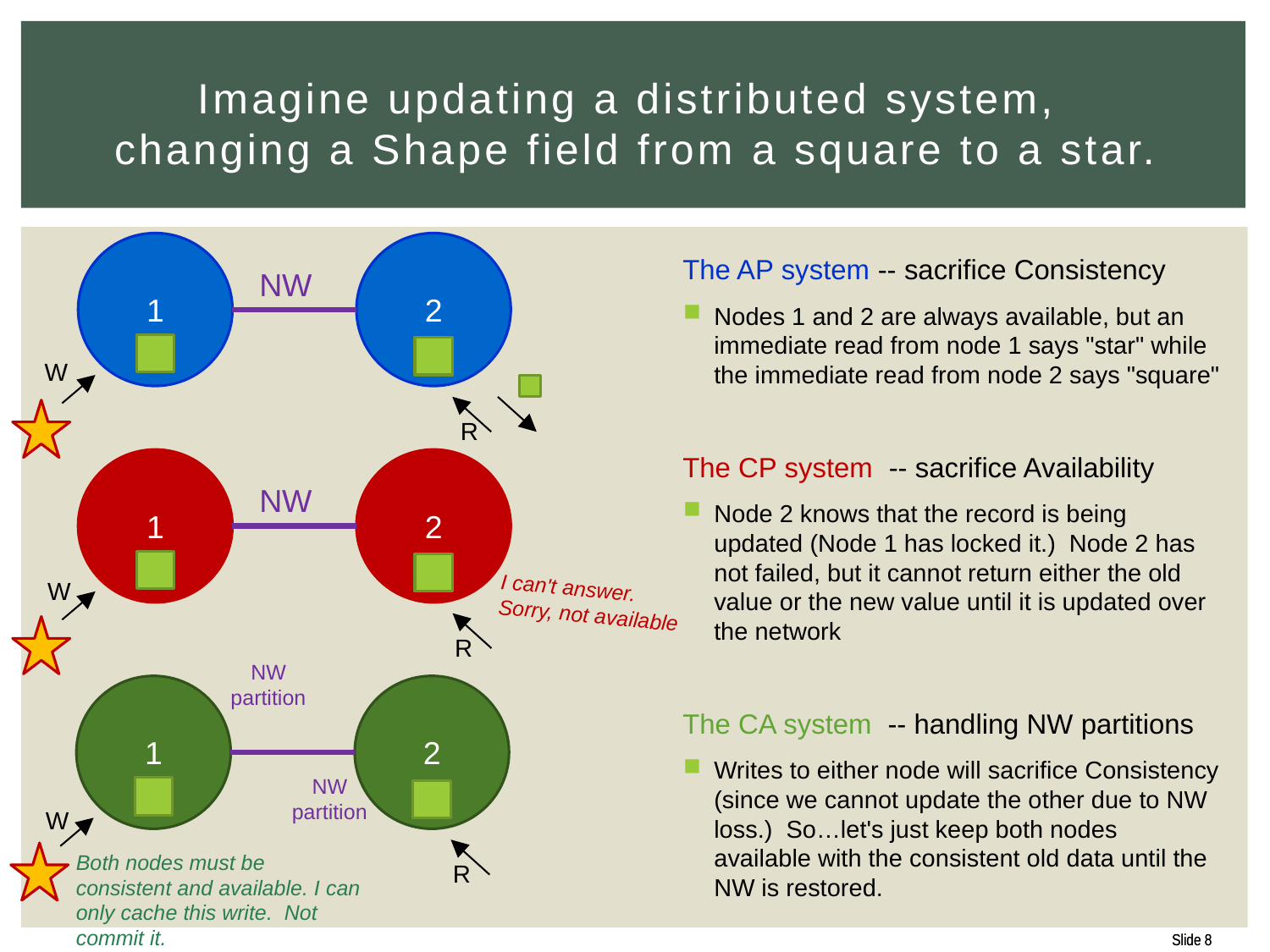

# Imagine updating a distributed system, changing a Shape field from a square to a star.
1
2
The AP system -- sacrifice Consistency
Nodes 1 and 2 are always available, but an immediate read from node 1 says "star" while the immediate read from node 2 says "square"

The CP system  -- sacrifice Availability
Node 2 knows that the record is being updated (Node 1 has locked it.)  Node 2 has not failed, but it cannot return either the old value or the new value until it is updated over the network

The CA system  -- handling NW partitions
Writes to either node will sacrifice Consistency (since we cannot update the other due to NW loss.)  So…let's just keep both nodes available with the consistent old data until the NW is restored.

NW

W

R
1
2
NW

W
I can't answer.
Sorry, not available

R
NW
partition
1
2
NW
partition

W
Both nodes must be consistent and available. I can only cache this write.  Not commit it.

R